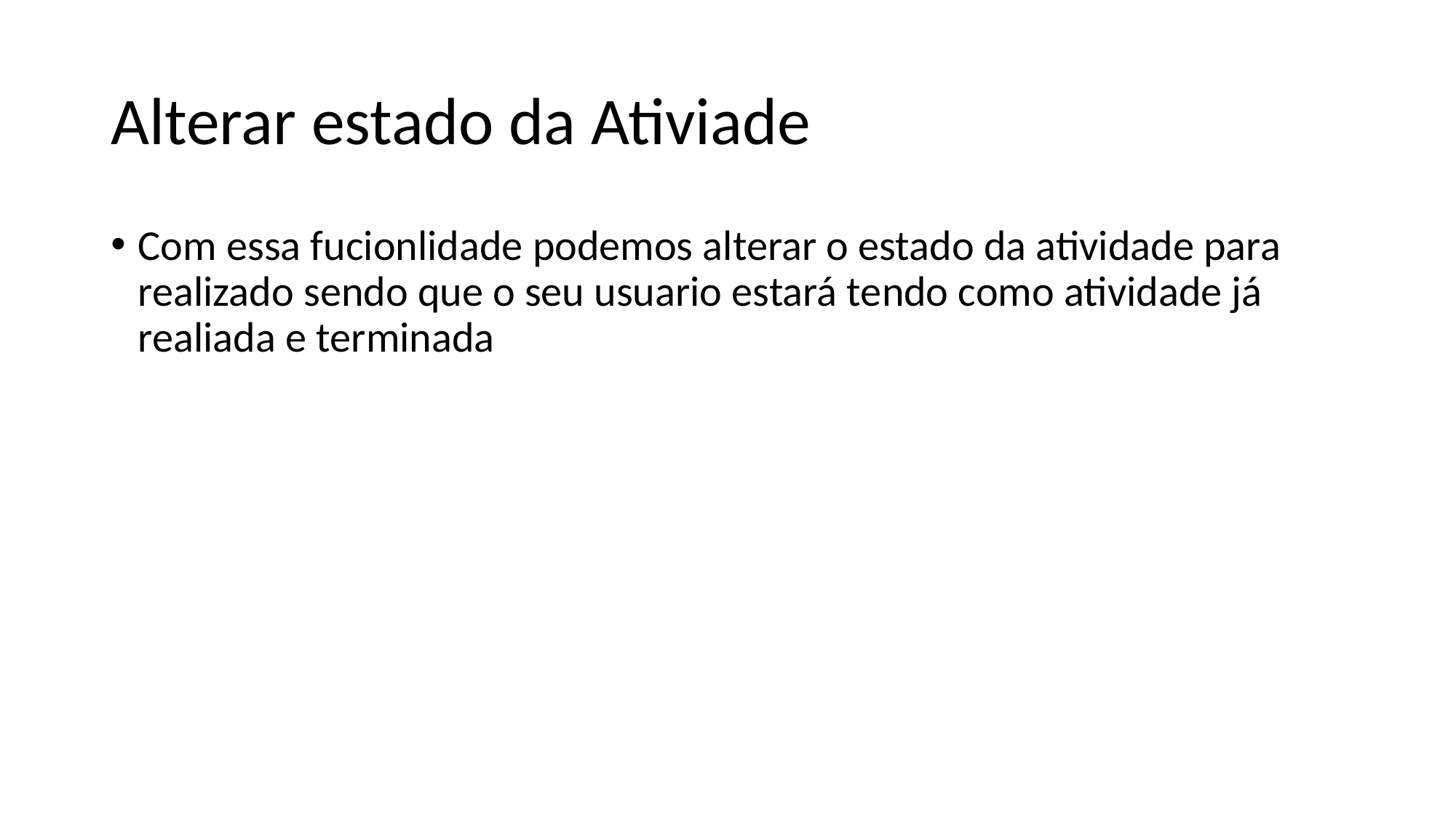

# Alterar estado da Ativiade
Com essa fucionlidade podemos alterar o estado da atividade para realizado sendo que o seu usuario estará tendo como atividade já realiada e terminada